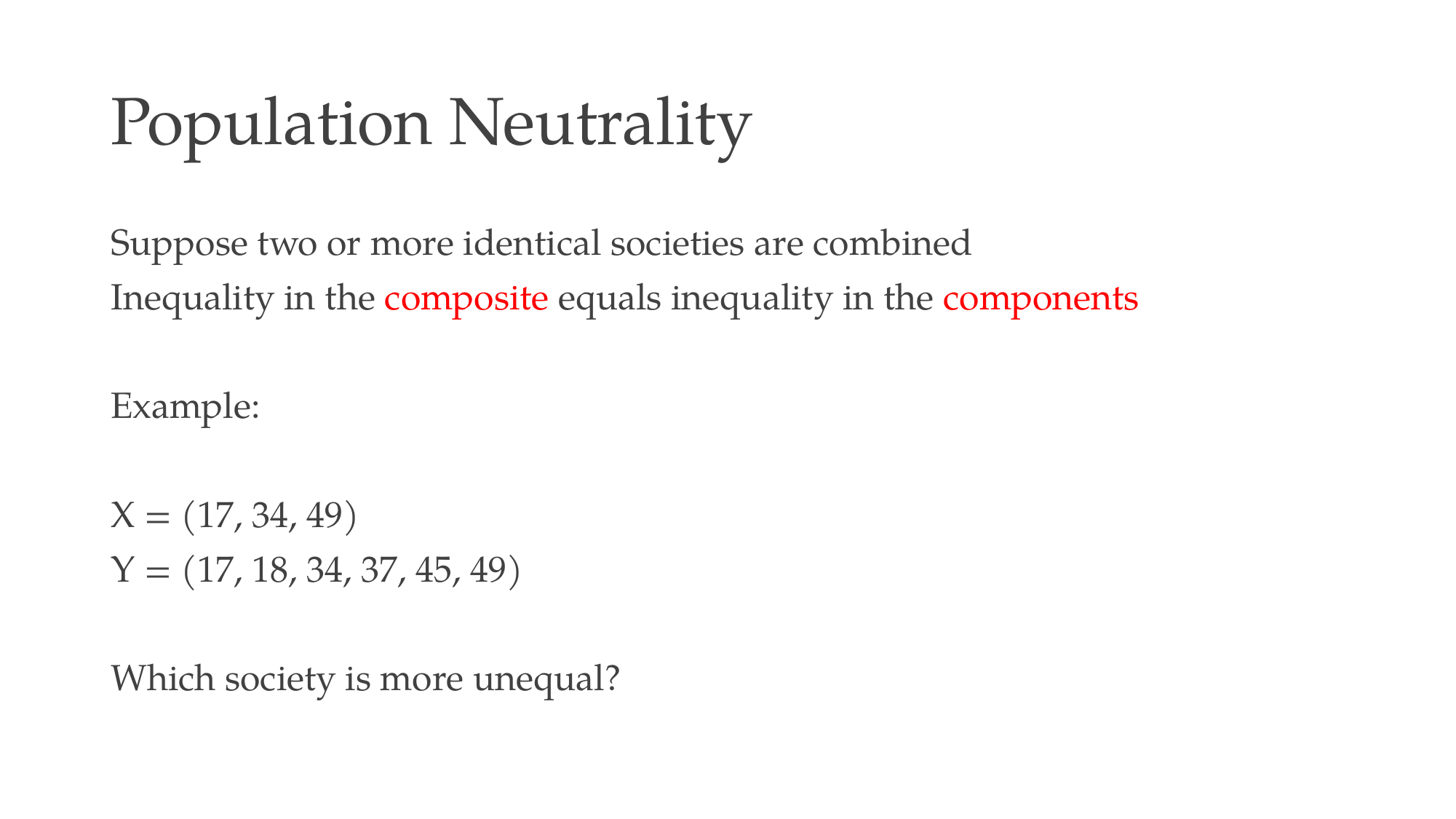

# Population Neutrality
Suppose two or more identical societies are combined
Inequality in the composite equals inequality in the components

Example:

X = (17, 34, 49)
Y = (17, 18, 34, 37, 45, 49)

Which society is more unequal?